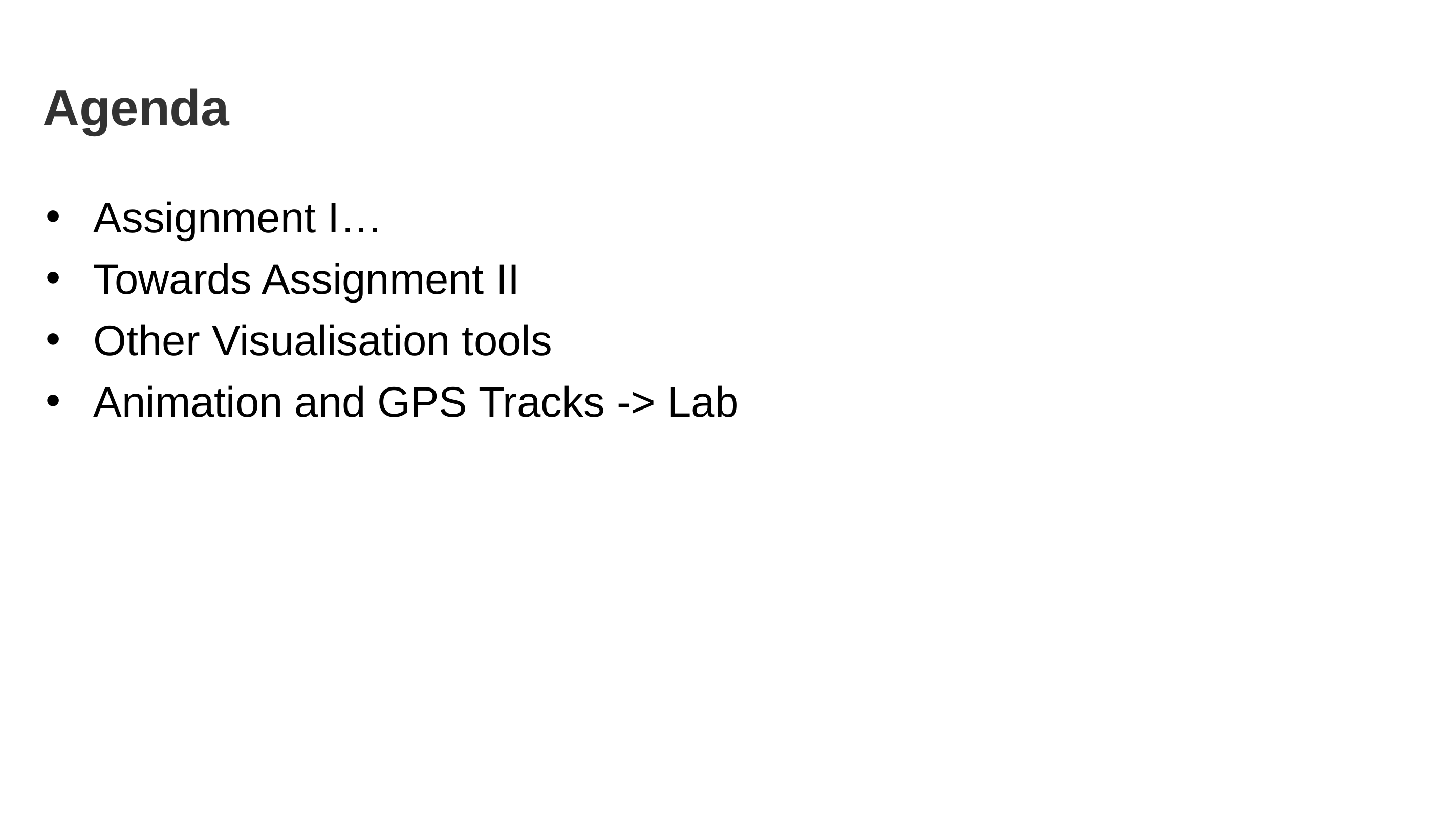

# Agenda
Assignment I…
Towards Assignment II
Other Visualisation tools
Animation and GPS Tracks -> Lab